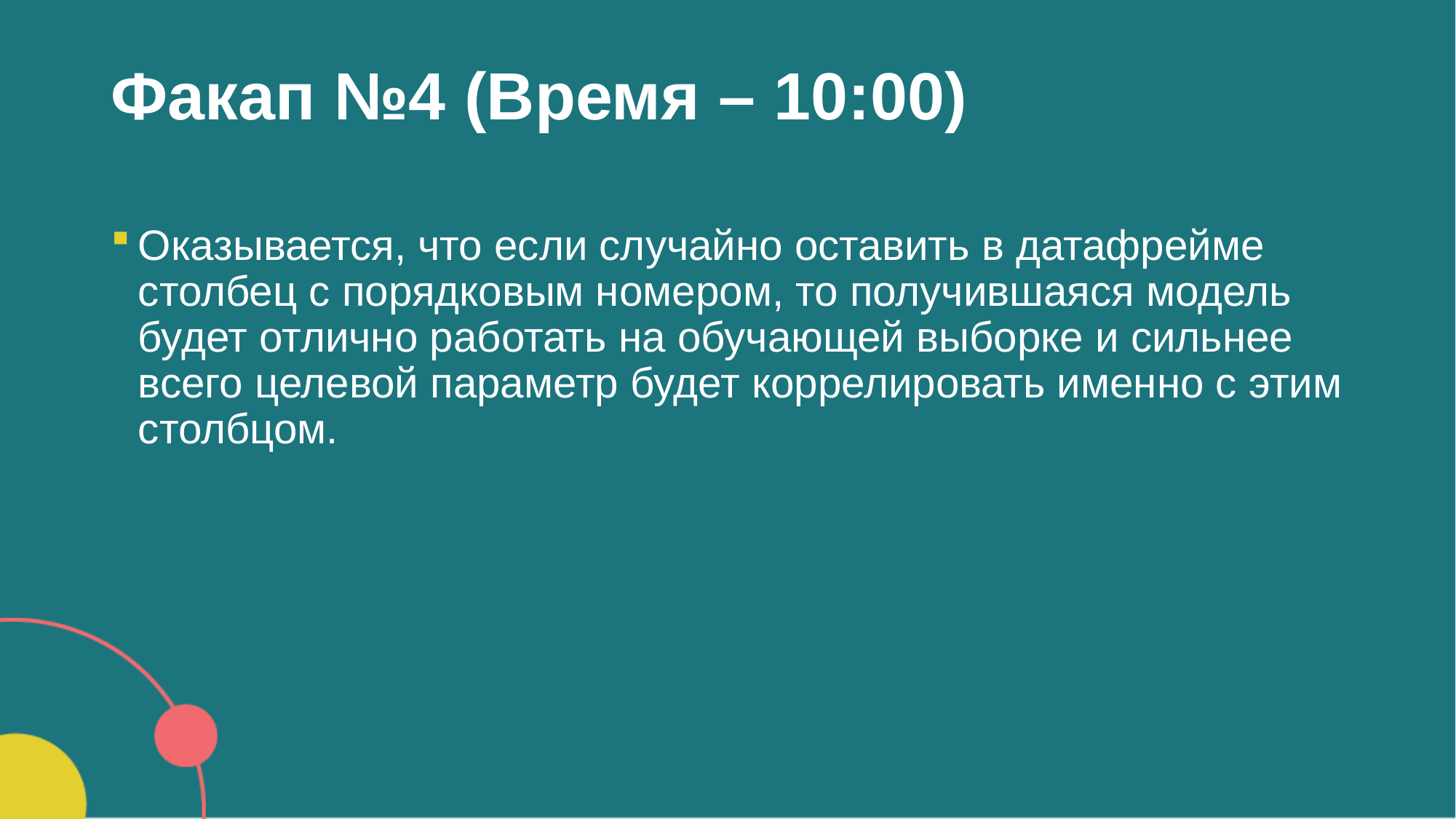

# Факап №4 (Время – 10:00)
Оказывается, что если случайно оставить в датафрейме столбец с порядковым номером, то получившаяся модель будет отлично работать на обучающей выборке и сильнее всего целевой параметр будет коррелировать именно с этим столбцом.